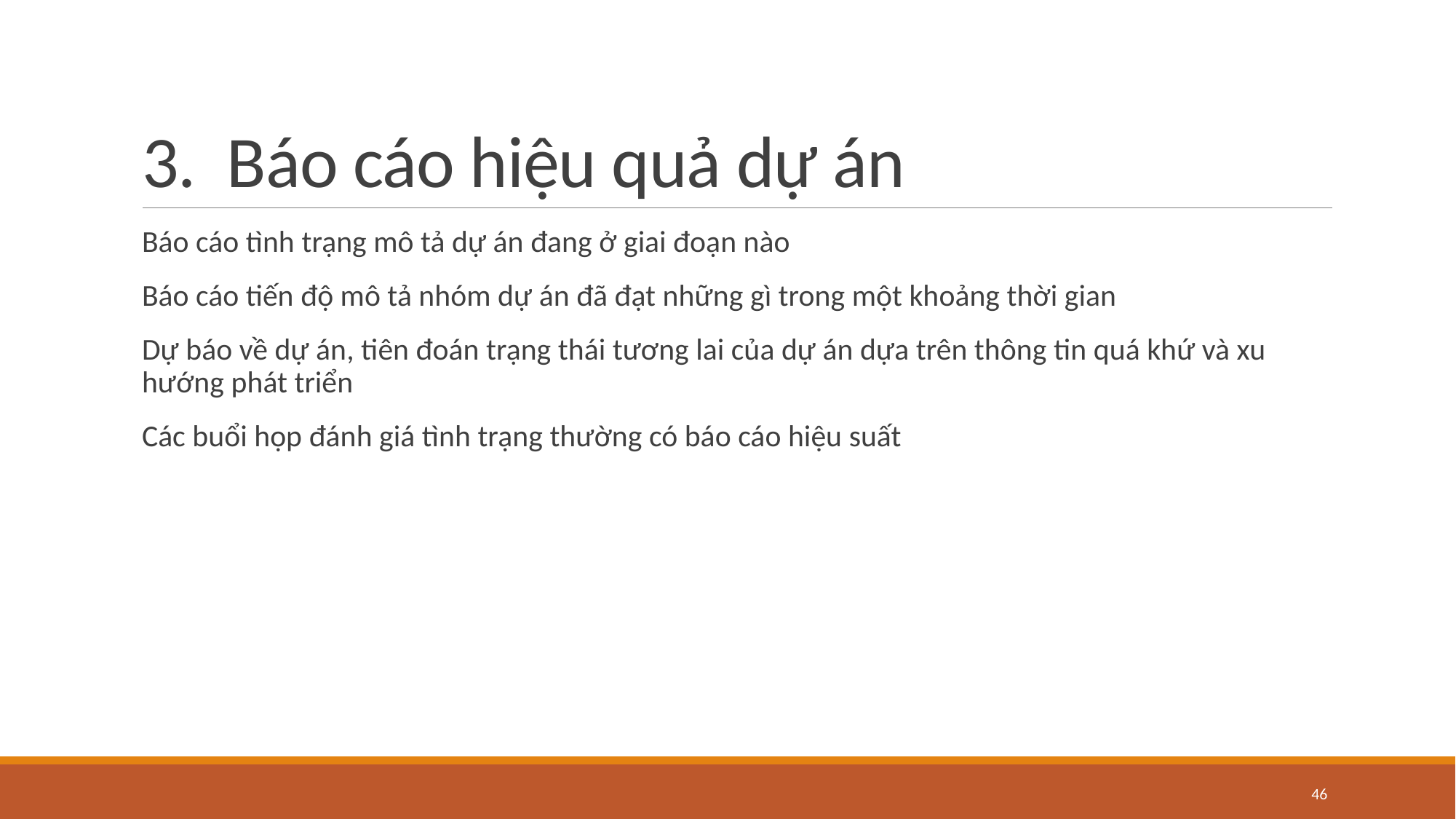

# 3.  Báo cáo hiệu quả dự án
Báo cáo tình trạng mô tả dự án đang ở giai đoạn nào
Báo cáo tiến độ mô tả nhóm dự án đã đạt những gì trong một khoảng thời gian
Dự báo về dự án, tiên đoán trạng thái tương lai của dự án dựa trên thông tin quá khứ và xu hướng phát triển
Các buổi họp đánh giá tình trạng thường có báo cáo hiệu suất
46